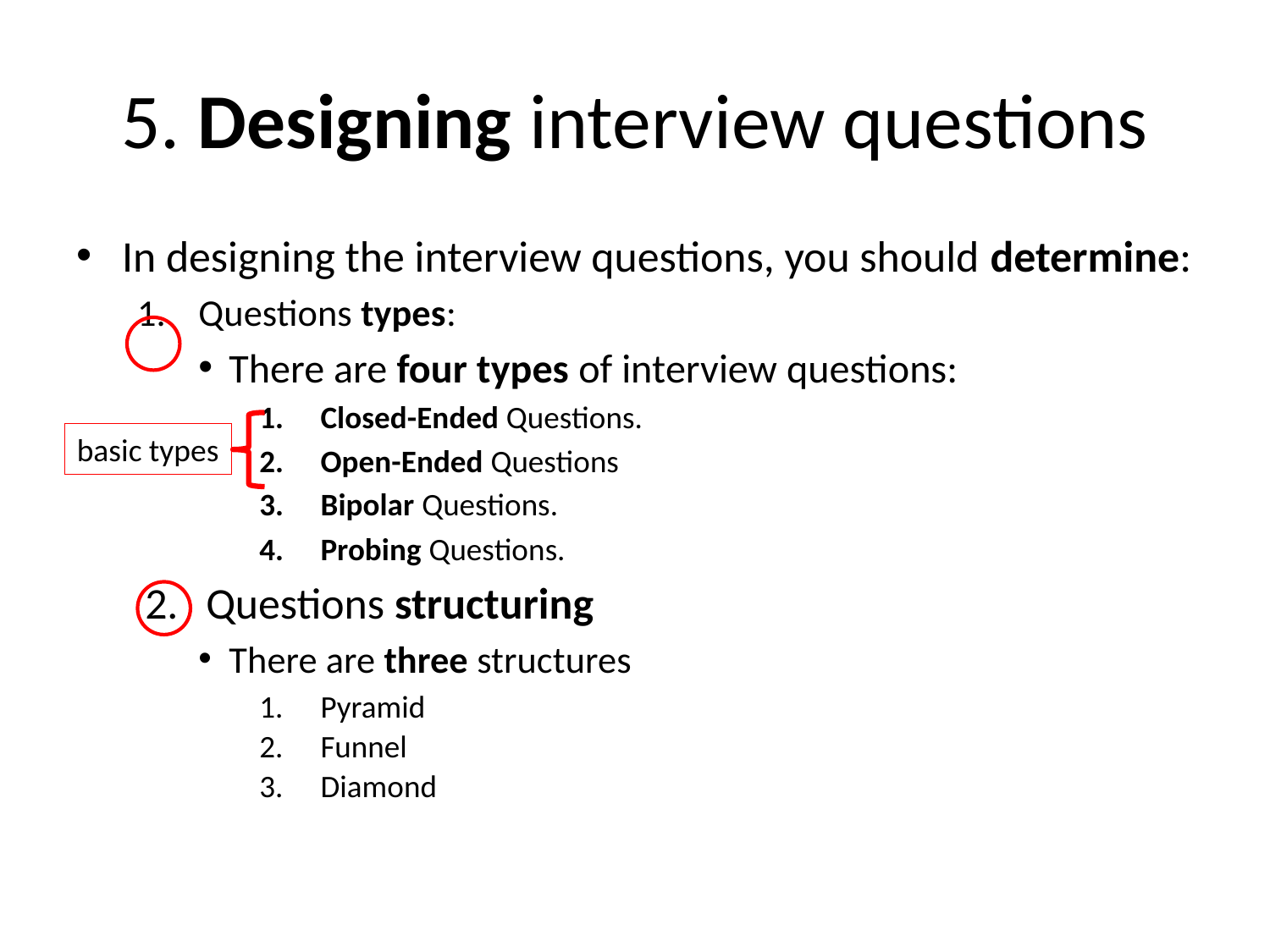

# 5. Designing interview questions
In designing the interview questions, you should determine:
Questions types:
There are four types of interview questions:
Closed-Ended Questions.
Open-Ended Questions
Bipolar Questions.
Probing Questions.
Questions structuring
There are three structures
Pyramid
Funnel
Diamond

basic types